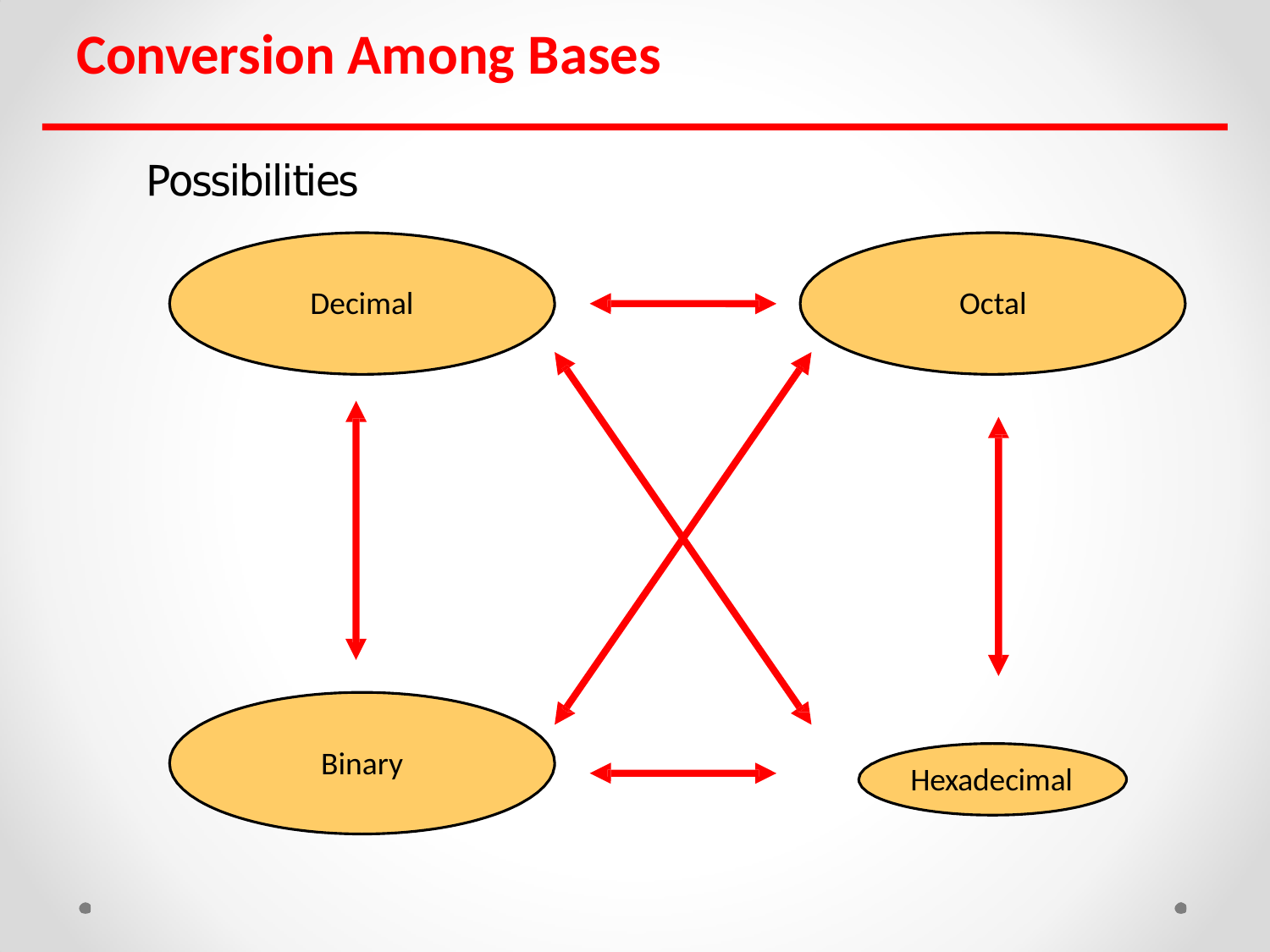

# Conversion Among Bases

Possibilities

Decimal
Octal

Binary

Hexadecimal